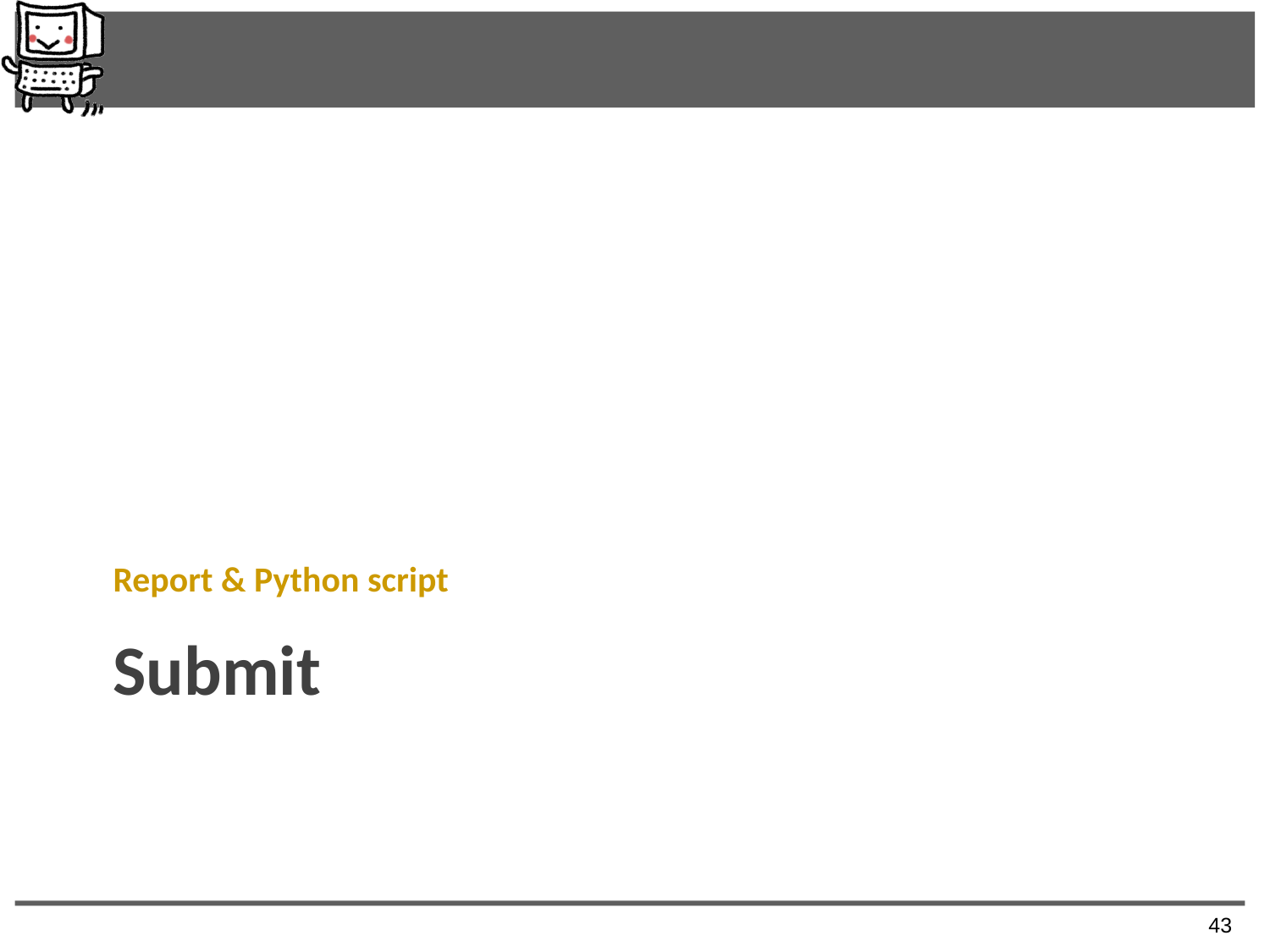

Report & Python script
# Submit
43